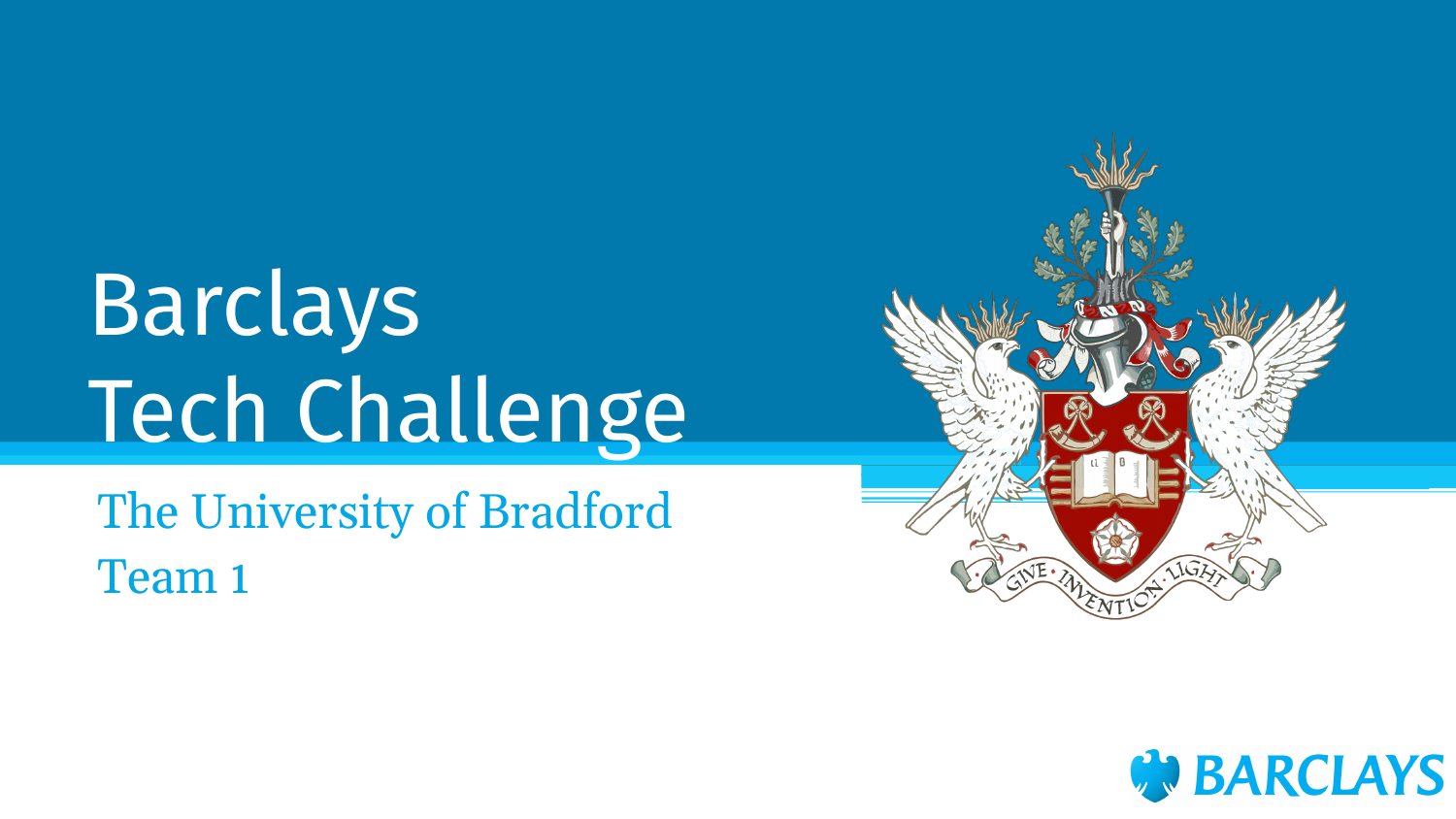

# Barclays
Tech Challenge
The University of Bradford
Team 1